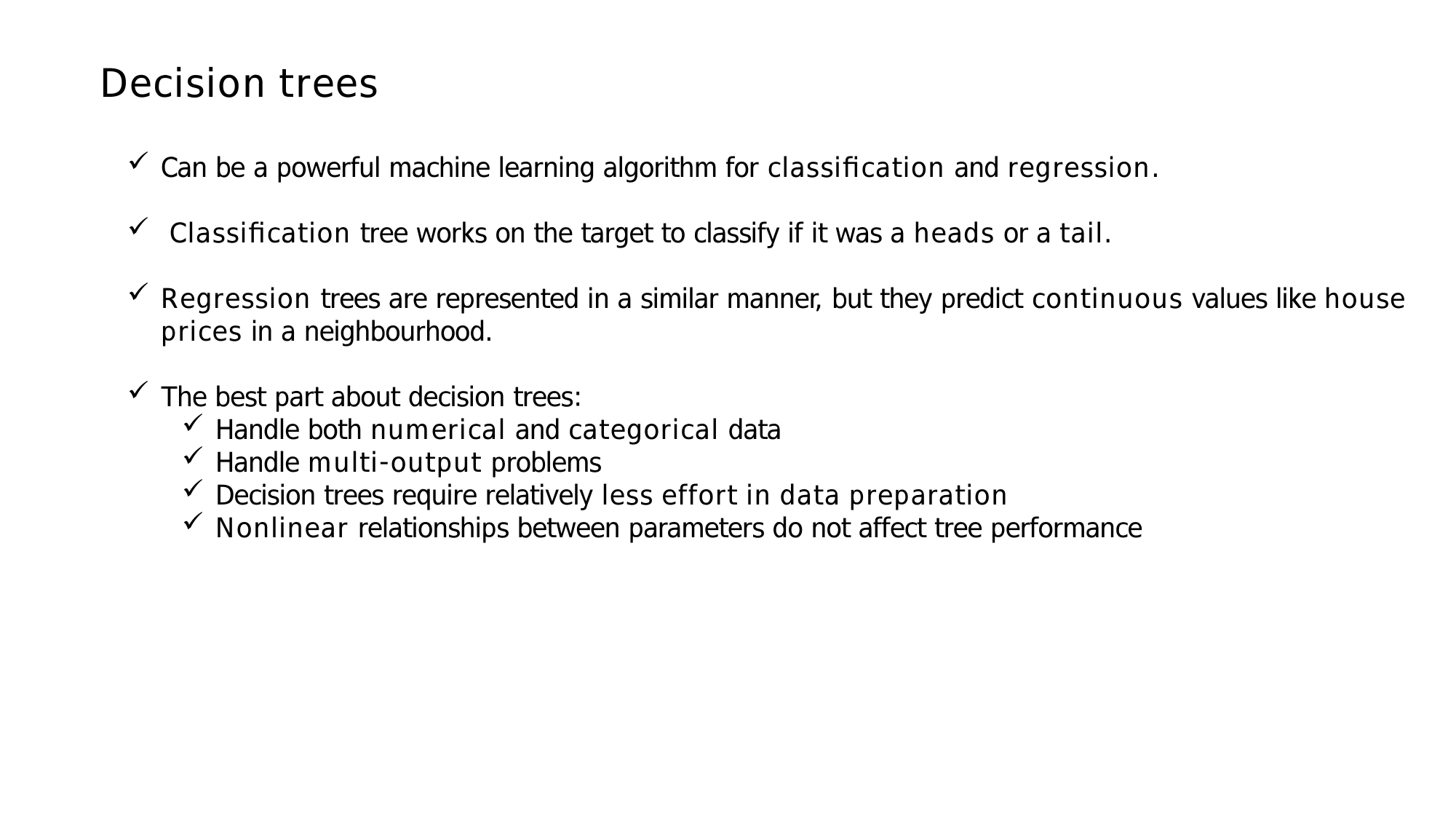

Decision trees
Can be a powerful machine learning algorithm for classification and regression.

 Classification tree works on the target to classify if it was a heads or a tail.

Regression trees are represented in a similar manner, but they predict continuous values like house prices in a neighbourhood.

The best part about decision trees:
Handle both numerical and categorical data
Handle multi-output problems
Decision trees require relatively less effort in data preparation
Nonlinear relationships between parameters do not affect tree performance